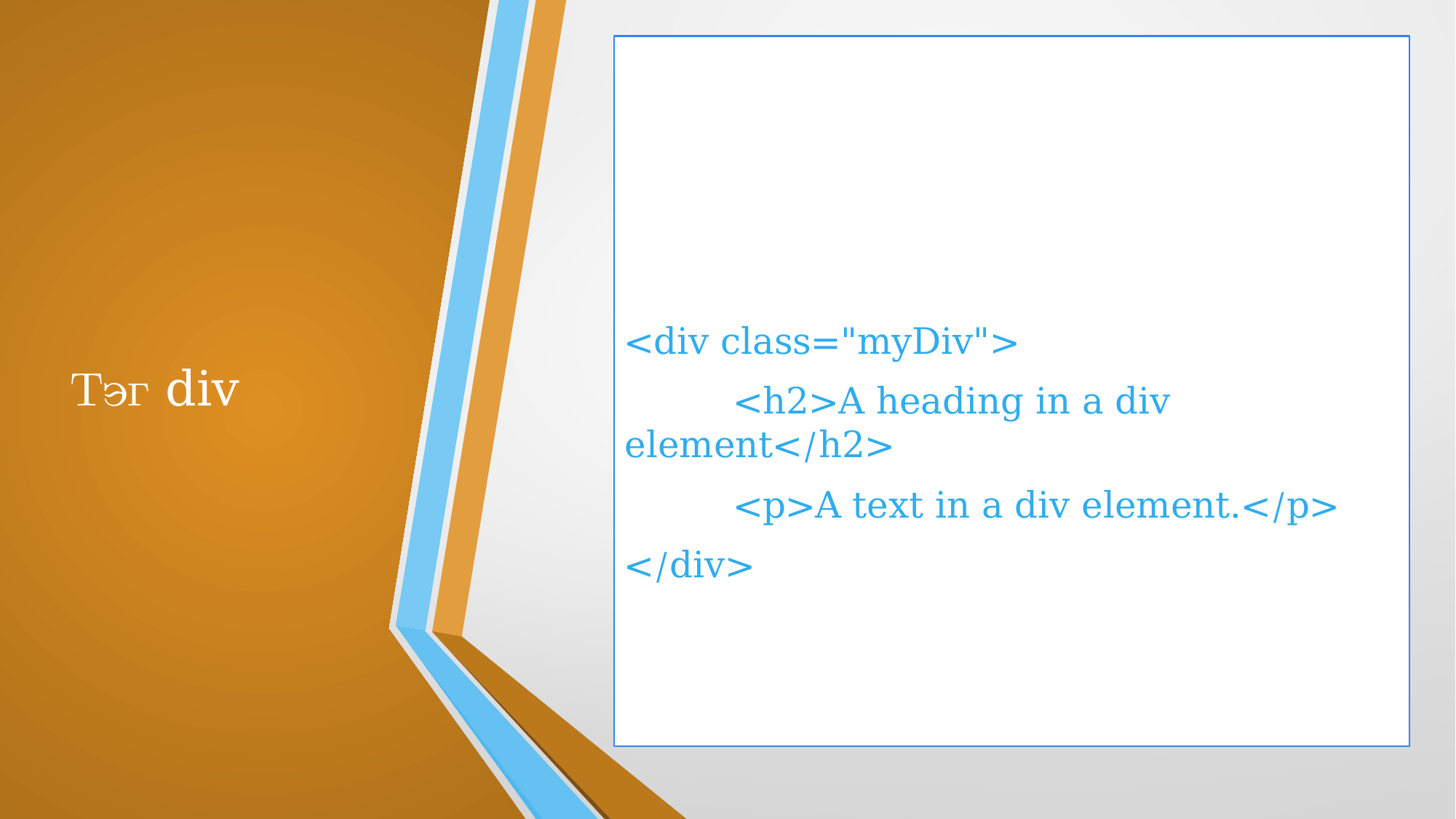

<div class="myDiv">
	<h2>A heading in a div element</h2>
	<p>A text in a div element.</p>
</div>
# Тэг div